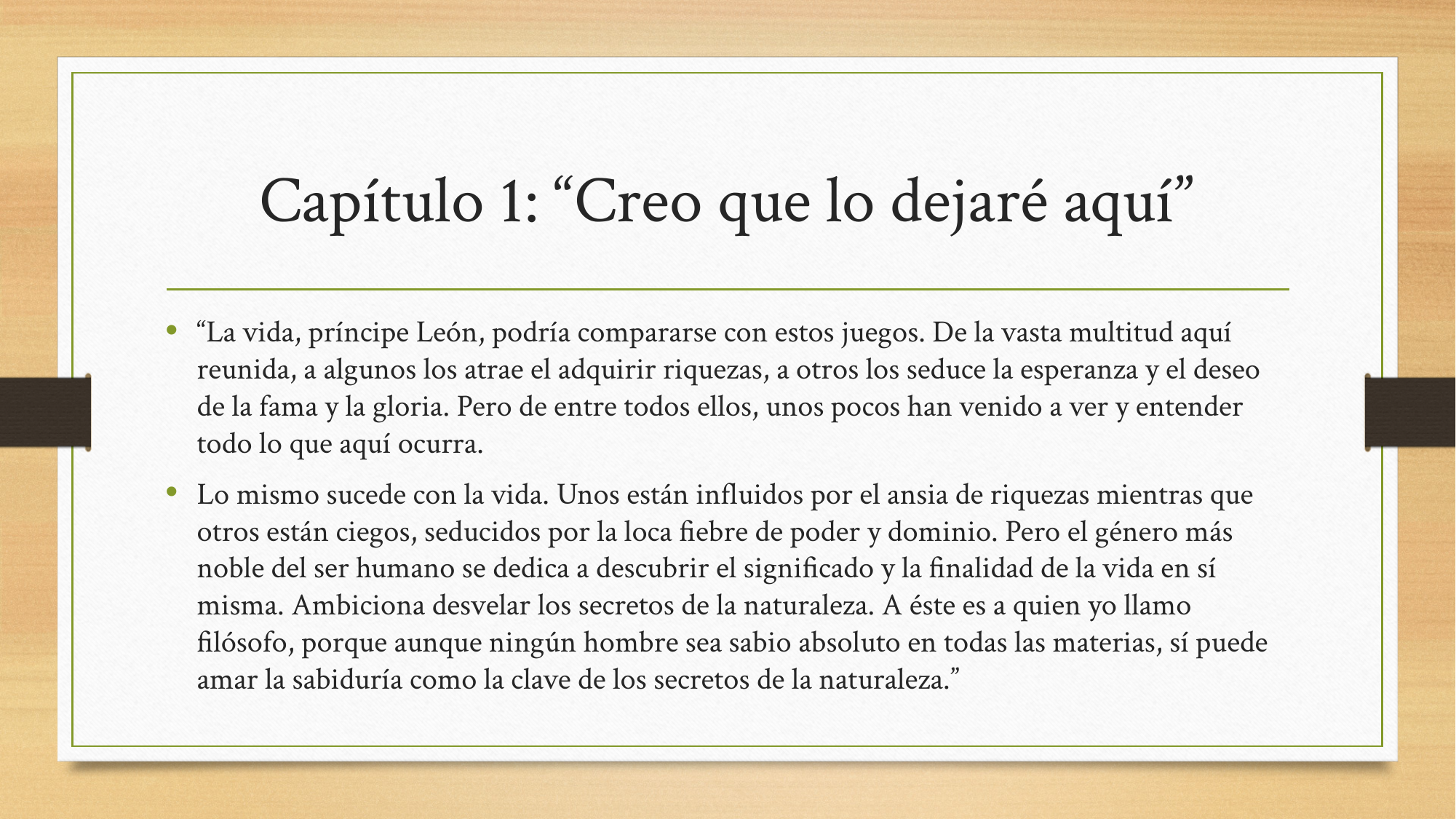

# Capítulo 1: “Creo que lo dejaré aquí”
“La vida, príncipe León, podría compararse con estos juegos. De la vasta multitud aquí reunida, a algunos los atrae el adquirir riquezas, a otros los seduce la esperanza y el deseo de la fama y la gloria. Pero de entre todos ellos, unos pocos han venido a ver y entender todo lo que aquí ocurra.
Lo mismo sucede con la vida. Unos están influidos por el ansia de riquezas mientras que otros están ciegos, seducidos por la loca fiebre de poder y dominio. Pero el género más noble del ser humano se dedica a descubrir el significado y la finalidad de la vida en sí misma. Ambiciona desvelar los secretos de la naturaleza. A éste es a quien yo llamo filósofo, porque aunque ningún hombre sea sabio absoluto en todas las materias, sí puede amar la sabiduría como la clave de los secretos de la naturaleza.”